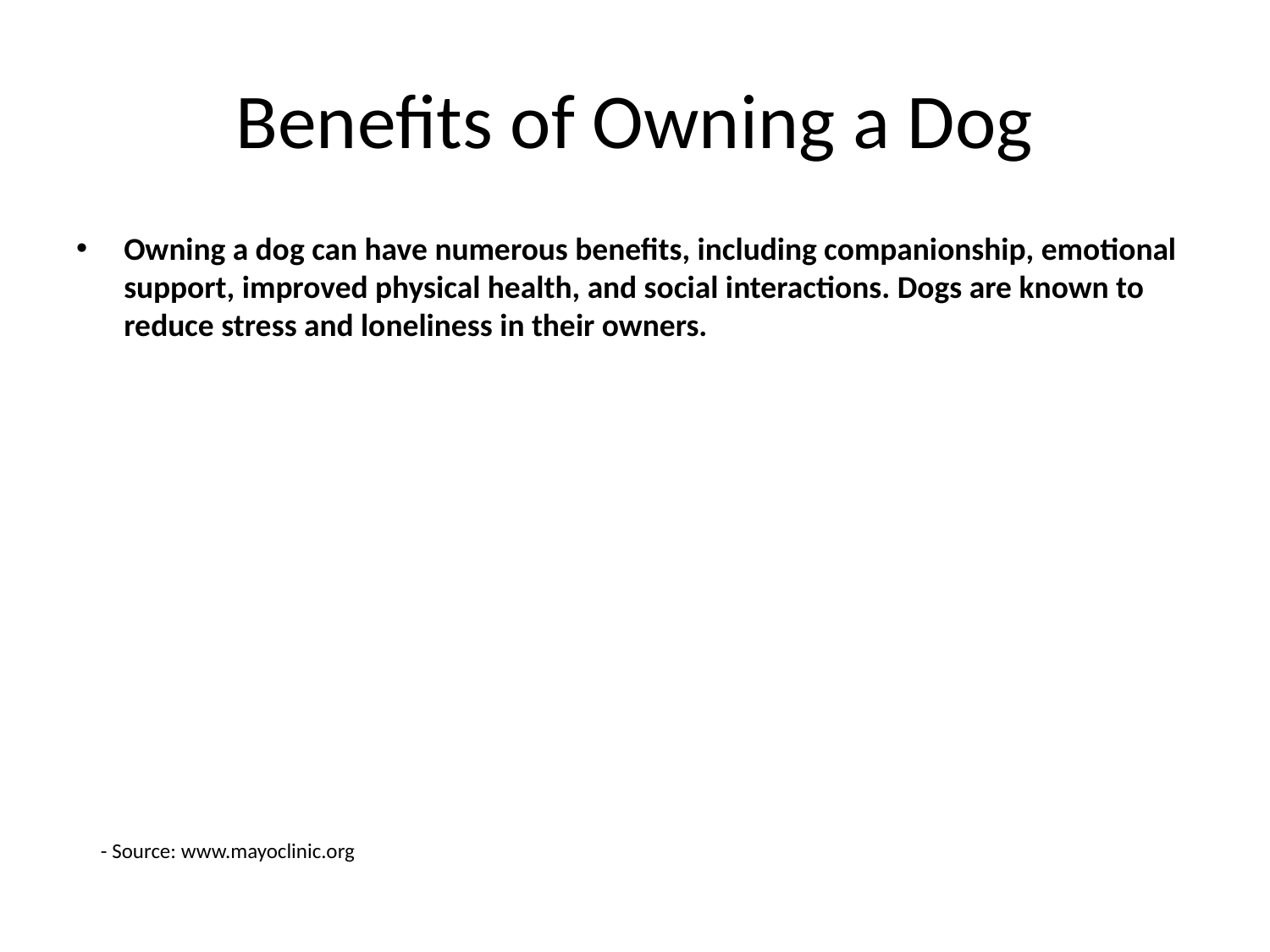

# Benefits of Owning a Dog
Owning a dog can have numerous benefits, including companionship, emotional support, improved physical health, and social interactions. Dogs are known to reduce stress and loneliness in their owners.

- Source: www.mayoclinic.org